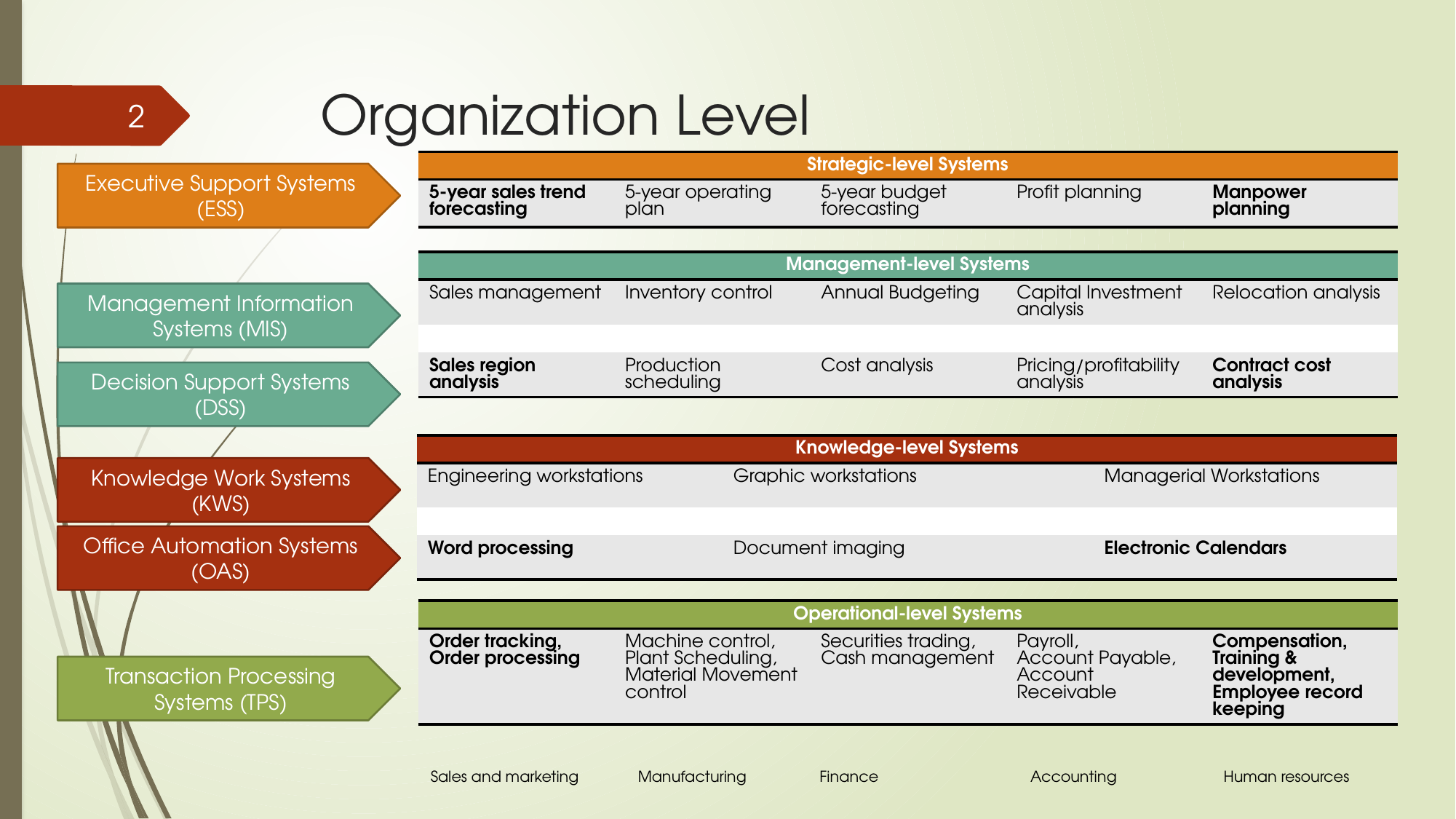

# Organization Level
2
| Strategic-level Systems |  |  |  |  |
| --- | --- | --- | --- | --- |
| 5-year sales trend forecasting | 5-year operating plan | 5-year budget forecasting | Profit planning | Manpower planning |
Executive Support Systems (ESS)
| Management-level Systems |  |  |  |  |
| --- | --- | --- | --- | --- |
| Sales management | Inventory control | Annual Budgeting | Capital Investment analysis | Relocation analysis |
|  |  |  |  |  |
| Sales region analysis | Production scheduling | Cost analysis | Pricing/profitability analysis | Contract cost analysis |
Management Information Systems (MIS)
Decision Support Systems (DSS)
| Knowledge-level Systems |  |  |
| --- | --- | --- |
| Engineering workstations | Graphic workstations | Managerial Workstations |
|  |  |  |
| Word processing | Document imaging | Electronic Calendars |
Knowledge Work Systems (KWS)
Office Automation Systems (OAS)
| Operational-level Systems |  |  |  |  |
| --- | --- | --- | --- | --- |
| Order tracking, Order processing | Machine control, Plant Scheduling, Material Movement control | Securities trading, Cash management | Payroll, Account Payable, Account Receivable | Compensation, Training & development, Employee record keeping |
Transaction Processing Systems (TPS)
Sales and marketing
Manufacturing
Finance
Accounting
Human resources